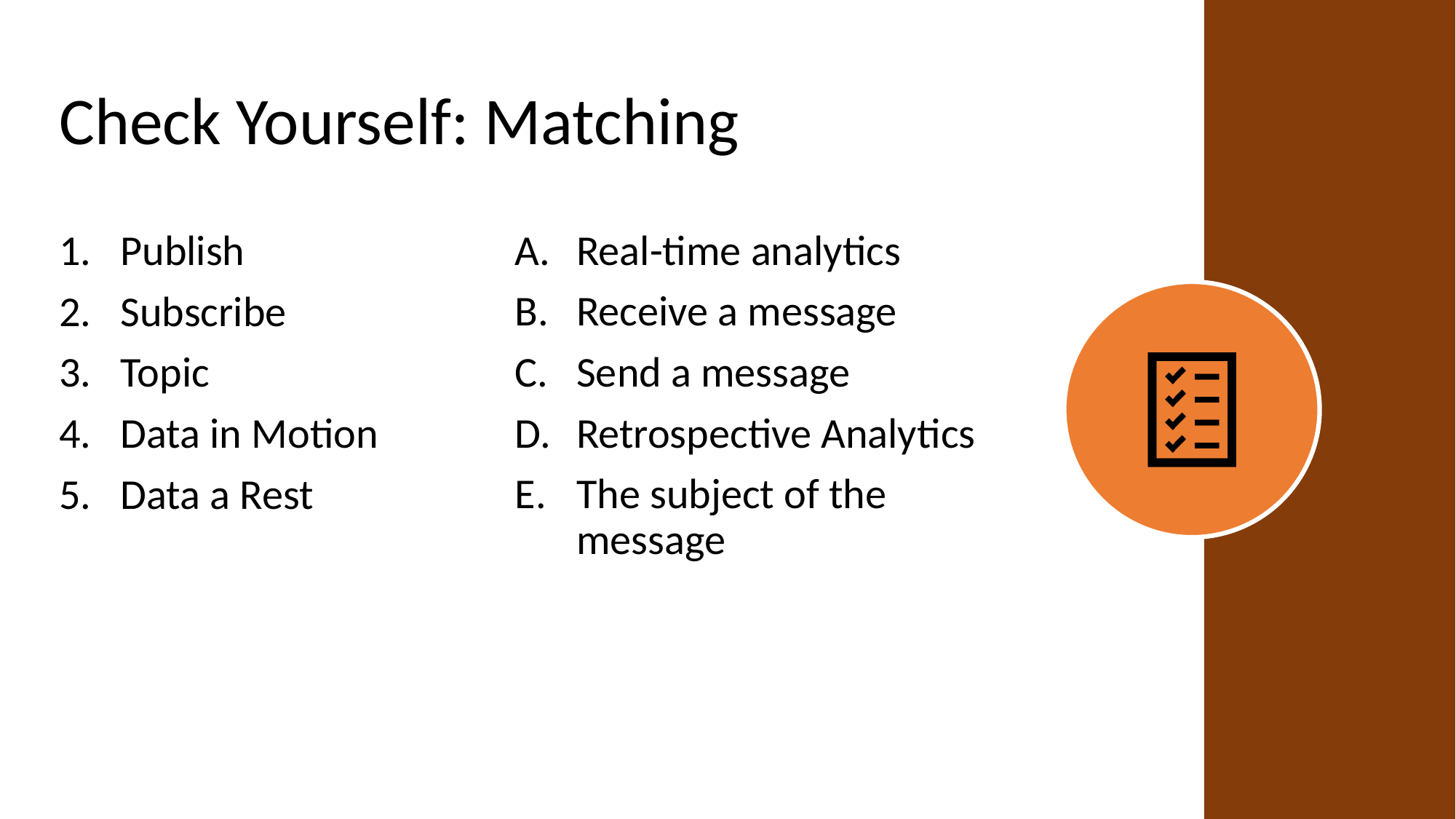

# Check Yourself: Matching
Publish
Subscribe
Topic
Data in Motion
Data a Rest

Real-time analytics
Receive a message
Send a message
Retrospective Analytics
The subject of the message